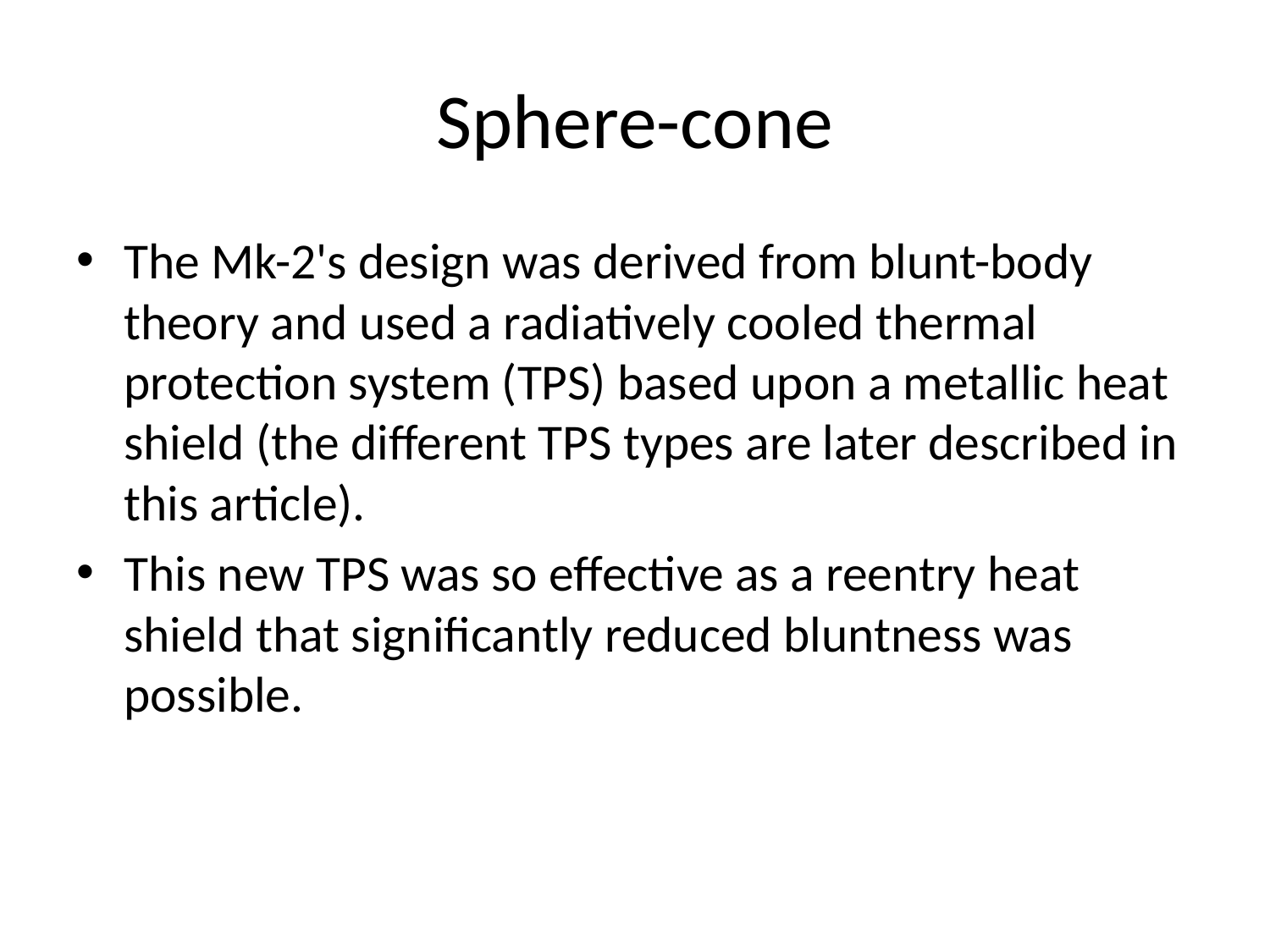

# Sphere-cone
The Mk-2's design was derived from blunt-body theory and used a radiatively cooled thermal protection system (TPS) based upon a metallic heat shield (the different TPS types are later described in this article).
This new TPS was so effective as a reentry heat shield that significantly reduced bluntness was possible.